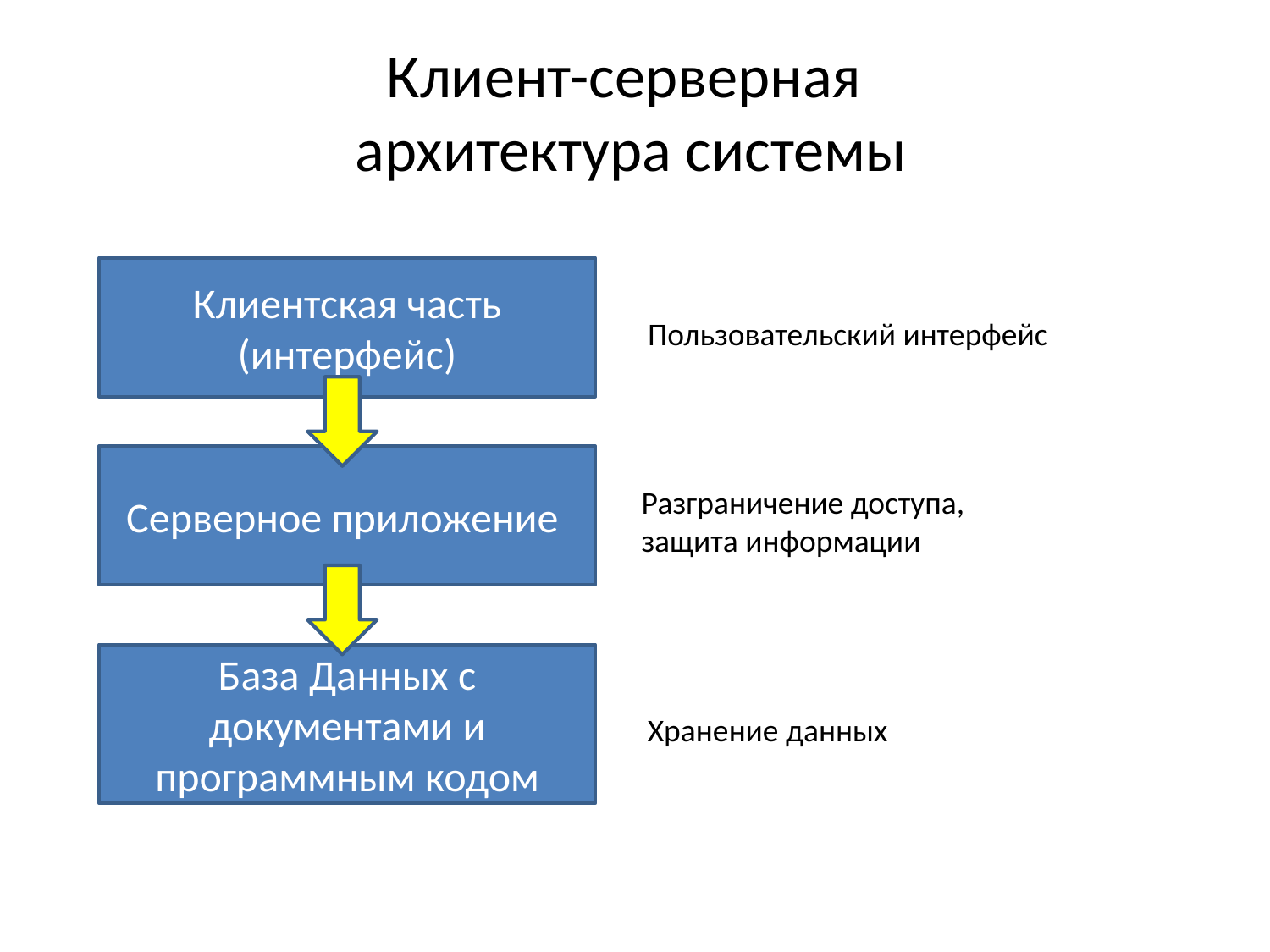

# Клиент-серверная архитектура системы
Клиентская часть (интерфейс)
Пользовательский интерфейс

Серверное приложение
Разграничение доступа,
защита информации

База Данных с документами и программным кодом
Хранение данных